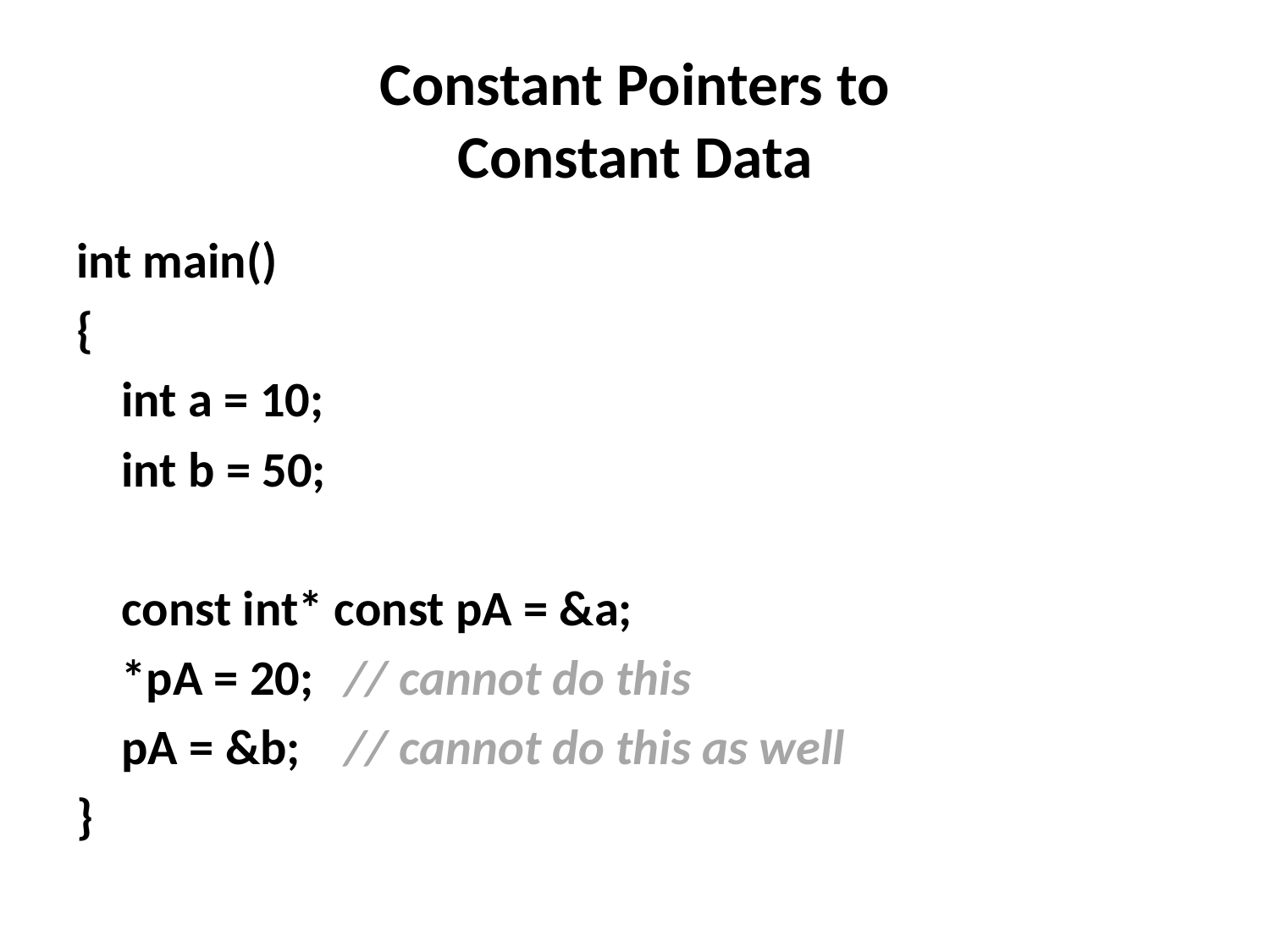

# Constant Pointers to Constant Data
int main()
{
	int a = 10;
	int b = 50;

	const int* const pA = &a;
	*pA = 20;		// cannot do this
	pA = &b;		// cannot do this as well
}